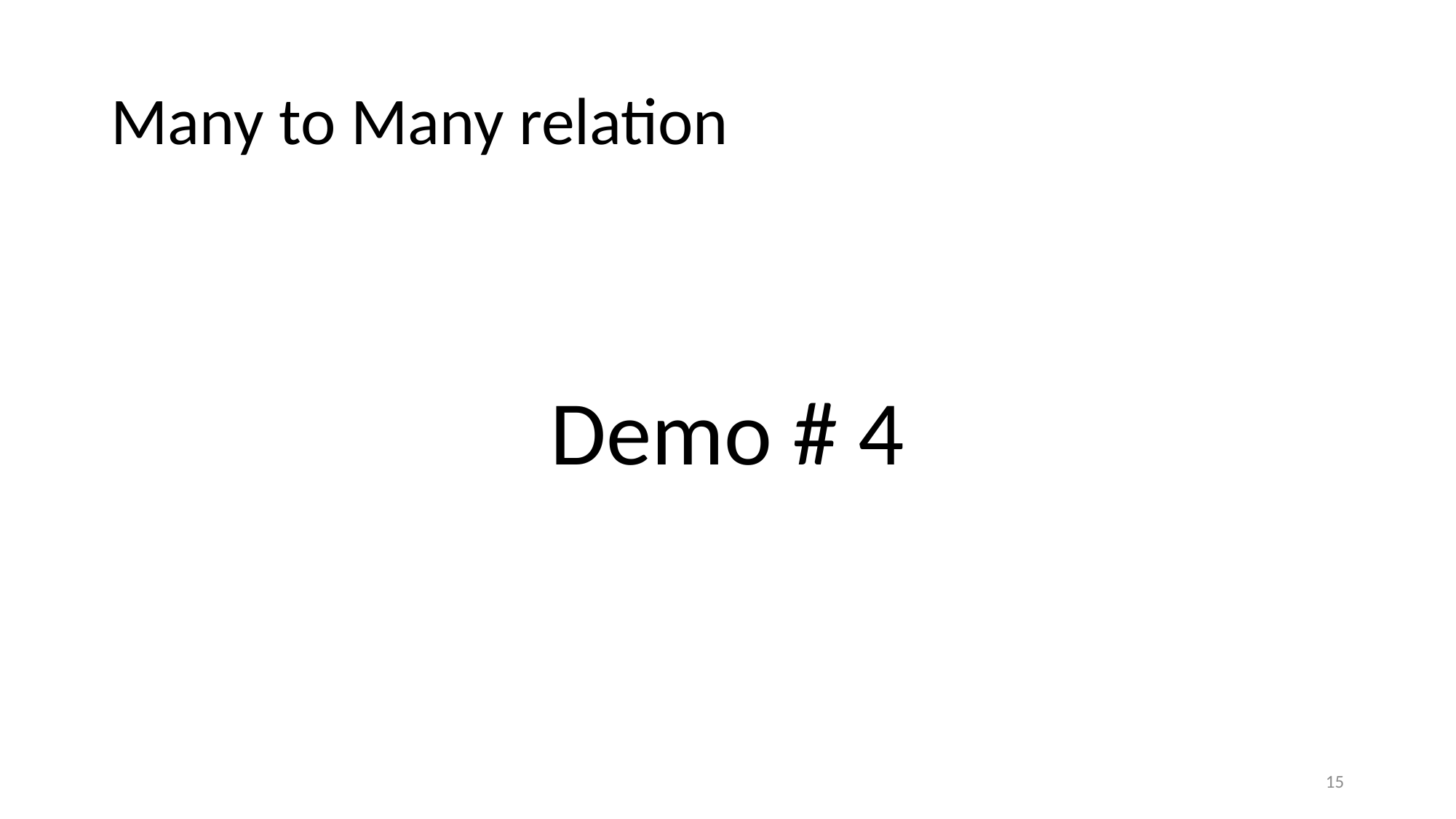

# Many to Many relation
Demo # 4
15